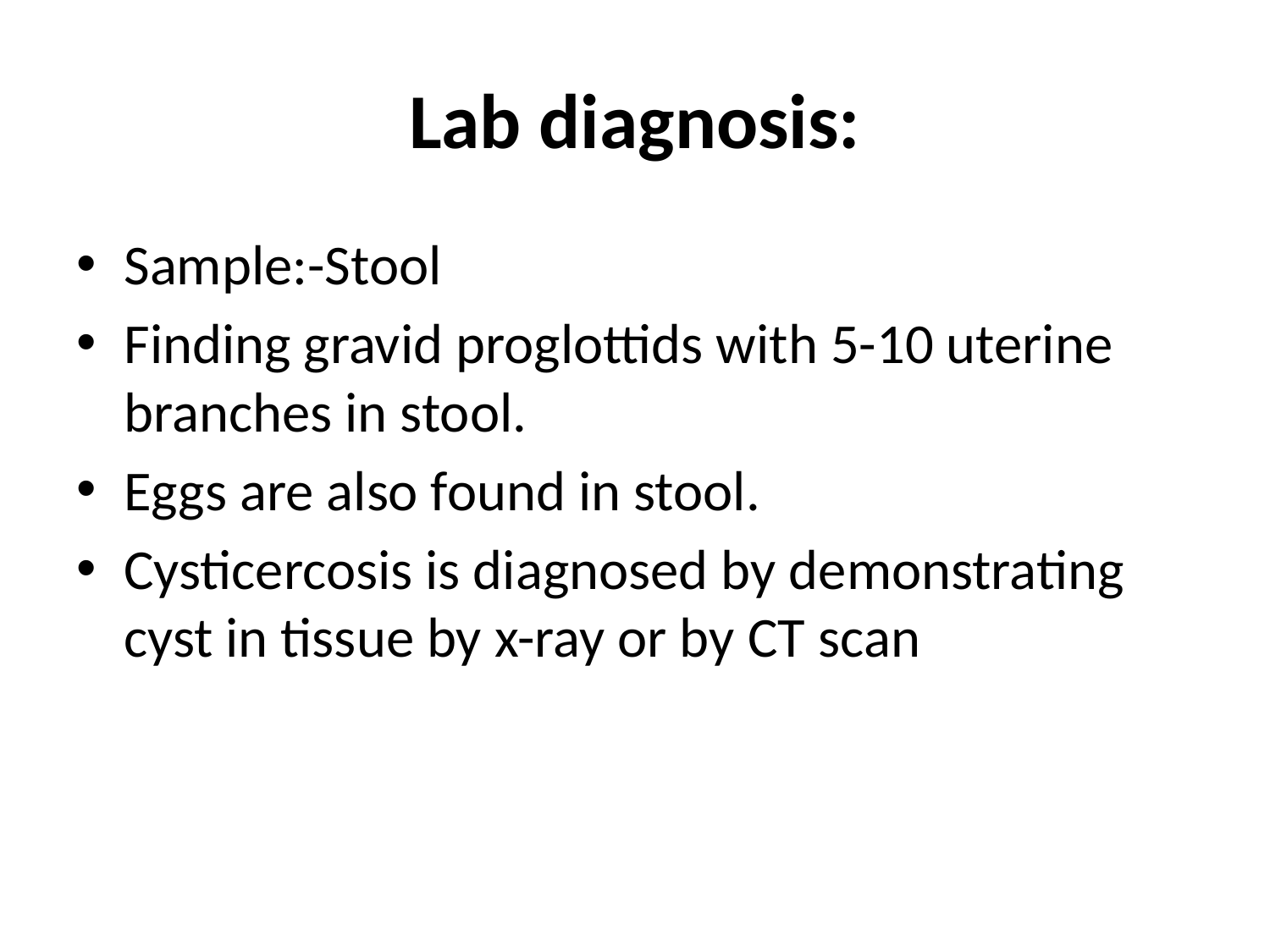

# Lab diagnosis:
Sample:-Stool
Finding gravid proglottids with 5-10 uterine branches in stool.
Eggs are also found in stool.
Cysticercosis is diagnosed by demonstrating cyst in tissue by x-ray or by CT scan